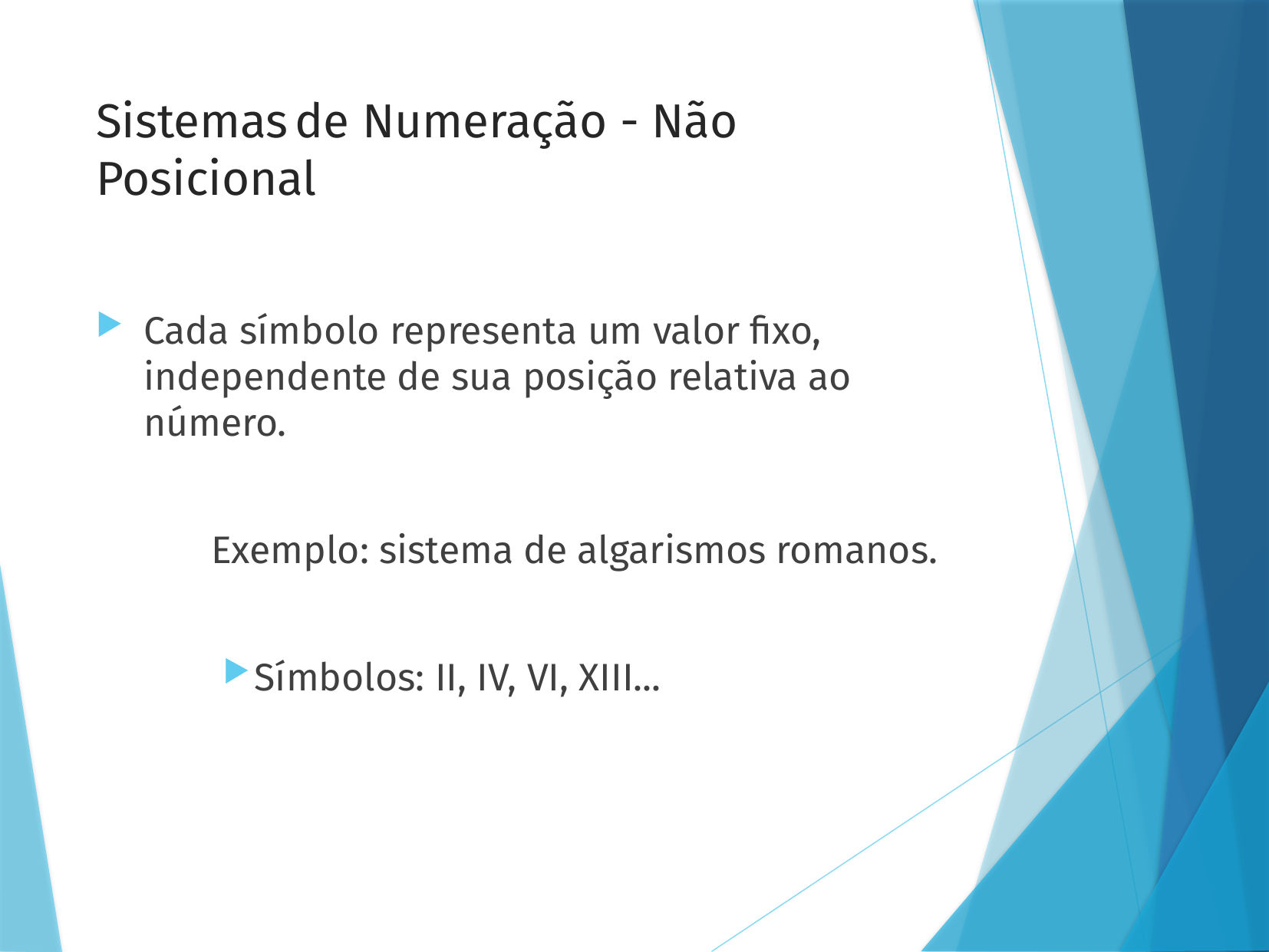

# Sistemas de Numeração - Não Posicional
Cada símbolo representa um valor fixo, independente de sua posição relativa ao número.

	Exemplo: sistema de algarismos romanos.

Símbolos: II, IV, VI, XIII...